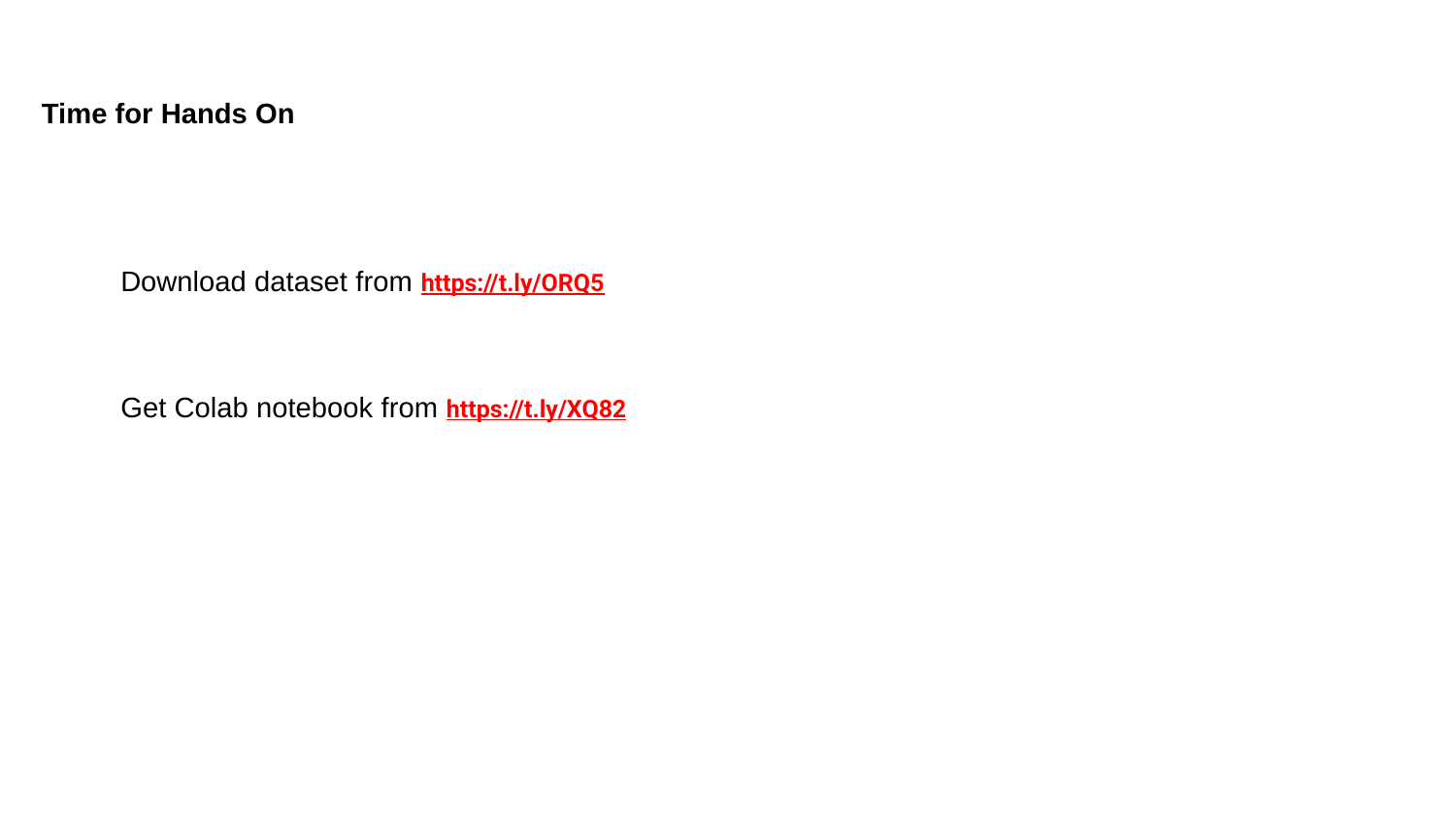

Time for Hands On

Download dataset from https://t.ly/ORQ5

Get Colab notebook from https://t.ly/XQ82